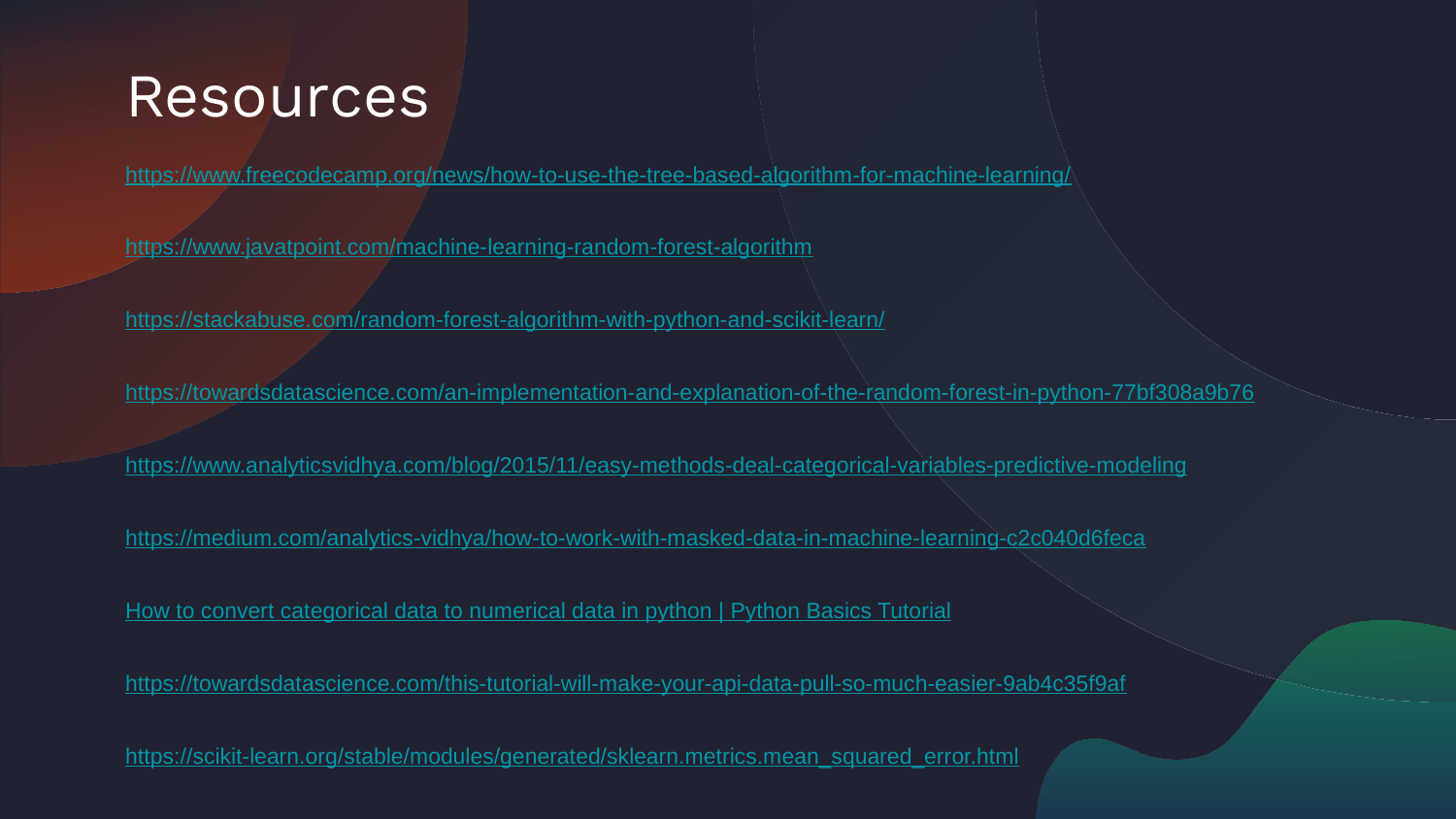

# Resources
https://www.freecodecamp.org/news/how-to-use-the-tree-based-algorithm-for-machine-learning/

https://www.javatpoint.com/machine-learning-random-forest-algorithm

https://stackabuse.com/random-forest-algorithm-with-python-and-scikit-learn/

https://towardsdatascience.com/an-implementation-and-explanation-of-the-random-forest-in-python-77bf308a9b76

https://www.analyticsvidhya.com/blog/2015/11/easy-methods-deal-categorical-variables-predictive-modeling

https://medium.com/analytics-vidhya/how-to-work-with-masked-data-in-machine-learning-c2c040d6feca

How to convert categorical data to numerical data in python | Python Basics Tutorial

https://towardsdatascience.com/this-tutorial-will-make-your-api-data-pull-so-much-easier-9ab4c35f9af

https://scikit-learn.org/stable/modules/generated/sklearn.metrics.mean_squared_error.html